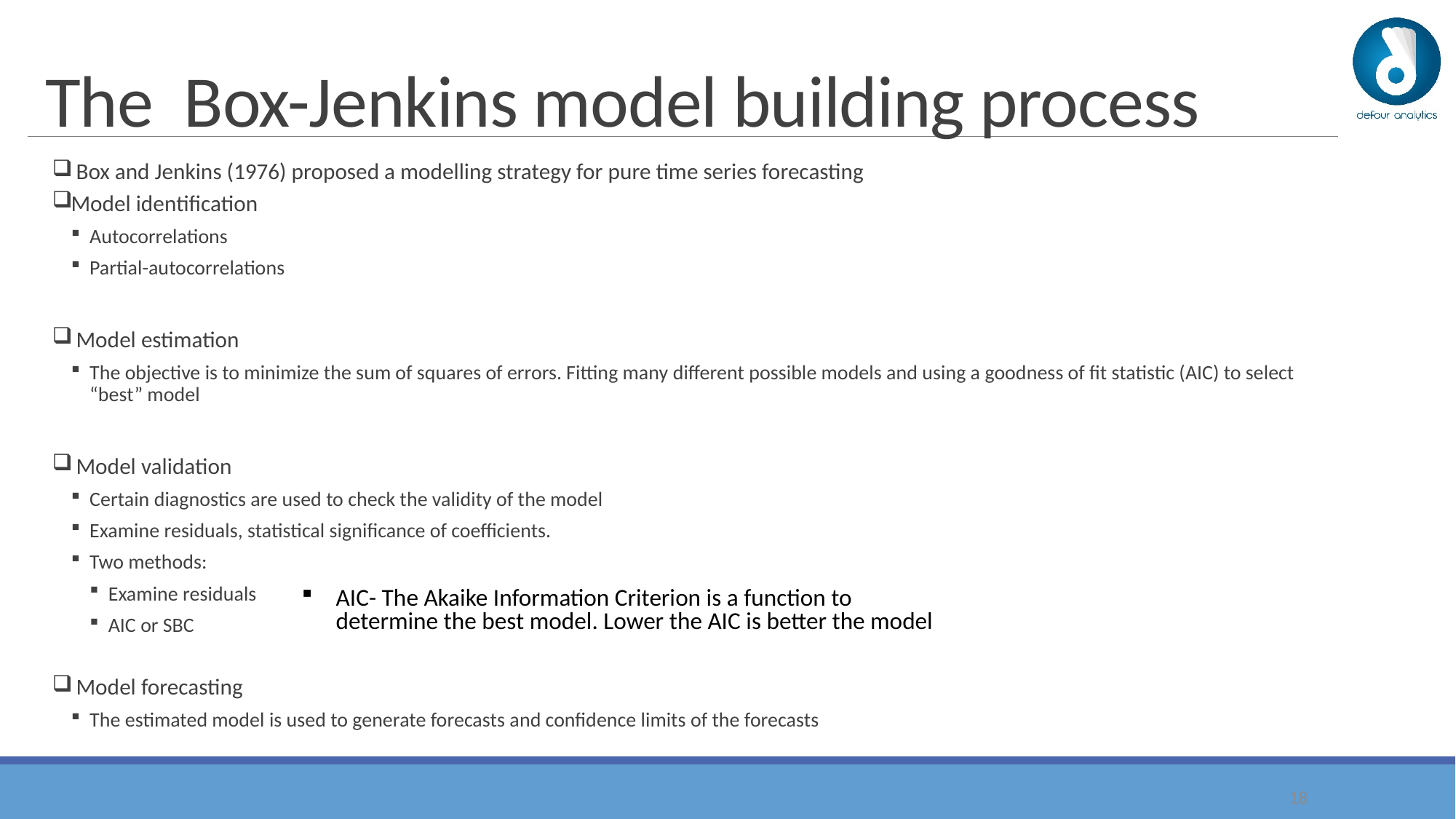

# The  Box-Jenkins model building process
 Box and Jenkins (1976) proposed a modelling strategy for pure time series forecasting
Model identification
Autocorrelations
Partial-autocorrelations

 Model estimation
The objective is to minimize the sum of squares of errors. Fitting many different possible models and using a goodness of fit statistic (AIC) to select “best” model

 Model validation
Certain diagnostics are used to check the validity of the model
Examine residuals, statistical significance of coefficients.
Two methods:
Examine residuals
AIC or SBC

 Model forecasting
The estimated model is used to generate forecasts and confidence limits of the forecasts
AIC- The Akaike Information Criterion is a function to determine the best model. Lower the AIC is better the model
18